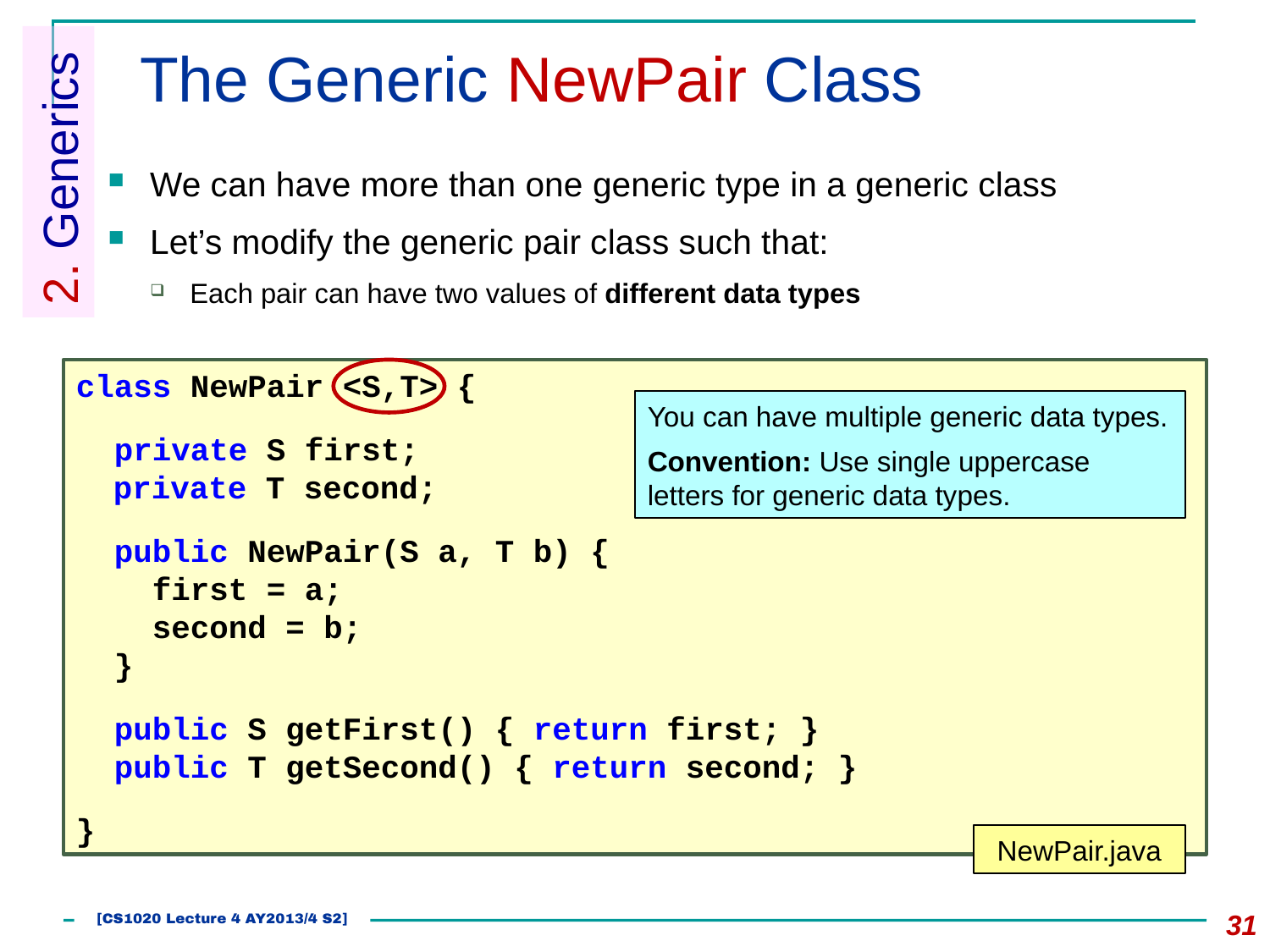

# The Generic NewPair Class
2. Generics
We can have more than one generic type in a generic class
Let’s modify the generic pair class such that:
Each pair can have two values of different data types
class NewPair <S,T> {

  private S first;
	private T second;

  public NewPair(S a, T b) {
    first = a;
    second = b;
  }

  public S getFirst() { return first; }
  public T getSecond() { return second; }

}
NewPair.java

You can have multiple generic data types.
Convention: Use single uppercase letters for generic data types.
31
[CS1020 Lecture 4 AY2013/4 S2]